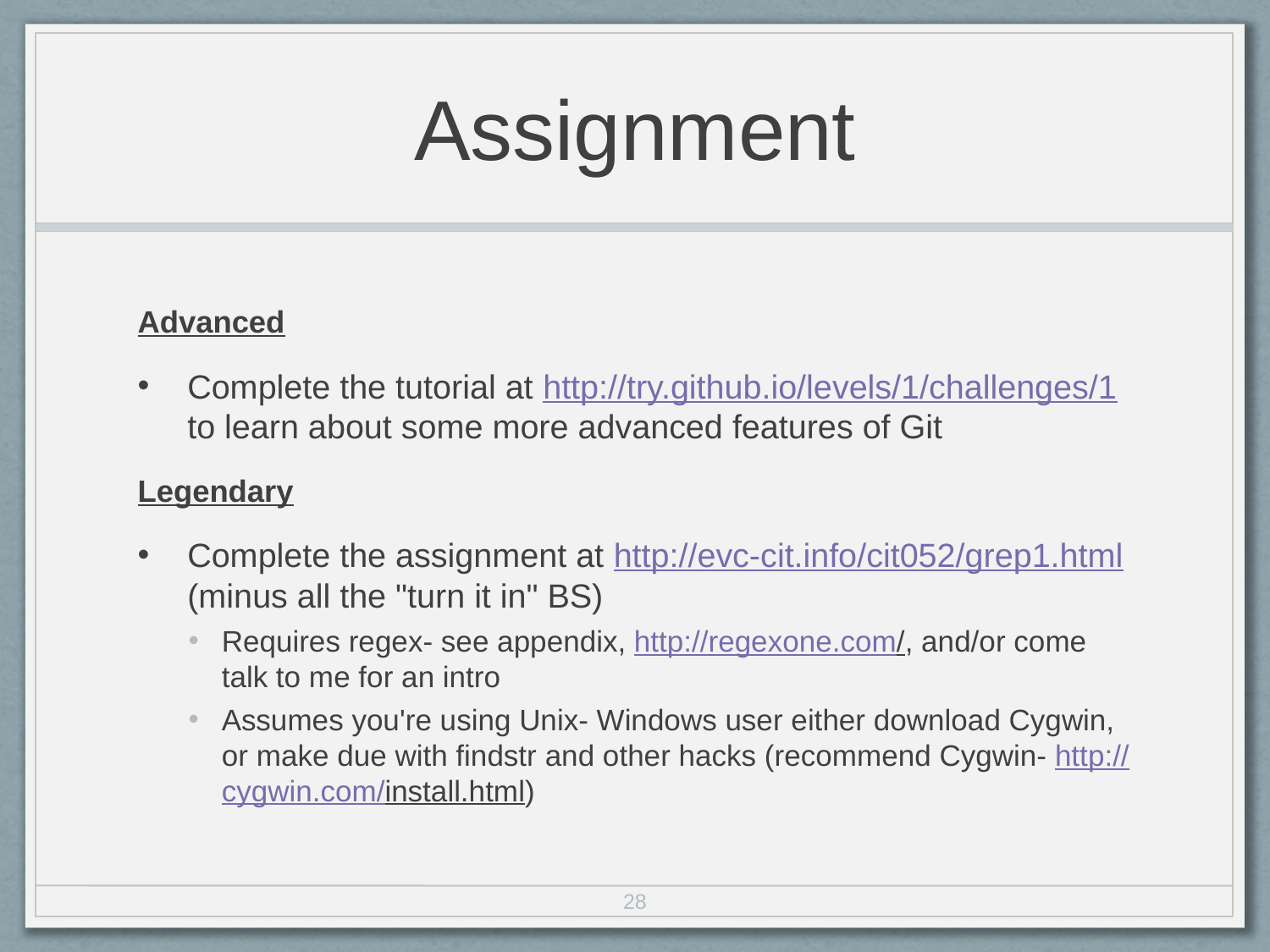

# Assignment
Advanced
Complete the tutorial at http://try.github.io/levels/1/challenges/1 to learn about some more advanced features of Git
Legendary
Complete the assignment at http://evc-cit.info/cit052/grep1.html (minus all the "turn it in" BS)
Requires regex- see appendix, http://regexone.com/, and/or come talk to me for an intro
Assumes you're using Unix- Windows user either download Cygwin, or make due with findstr and other hacks (recommend Cygwin- http://cygwin.com/install.html)

28